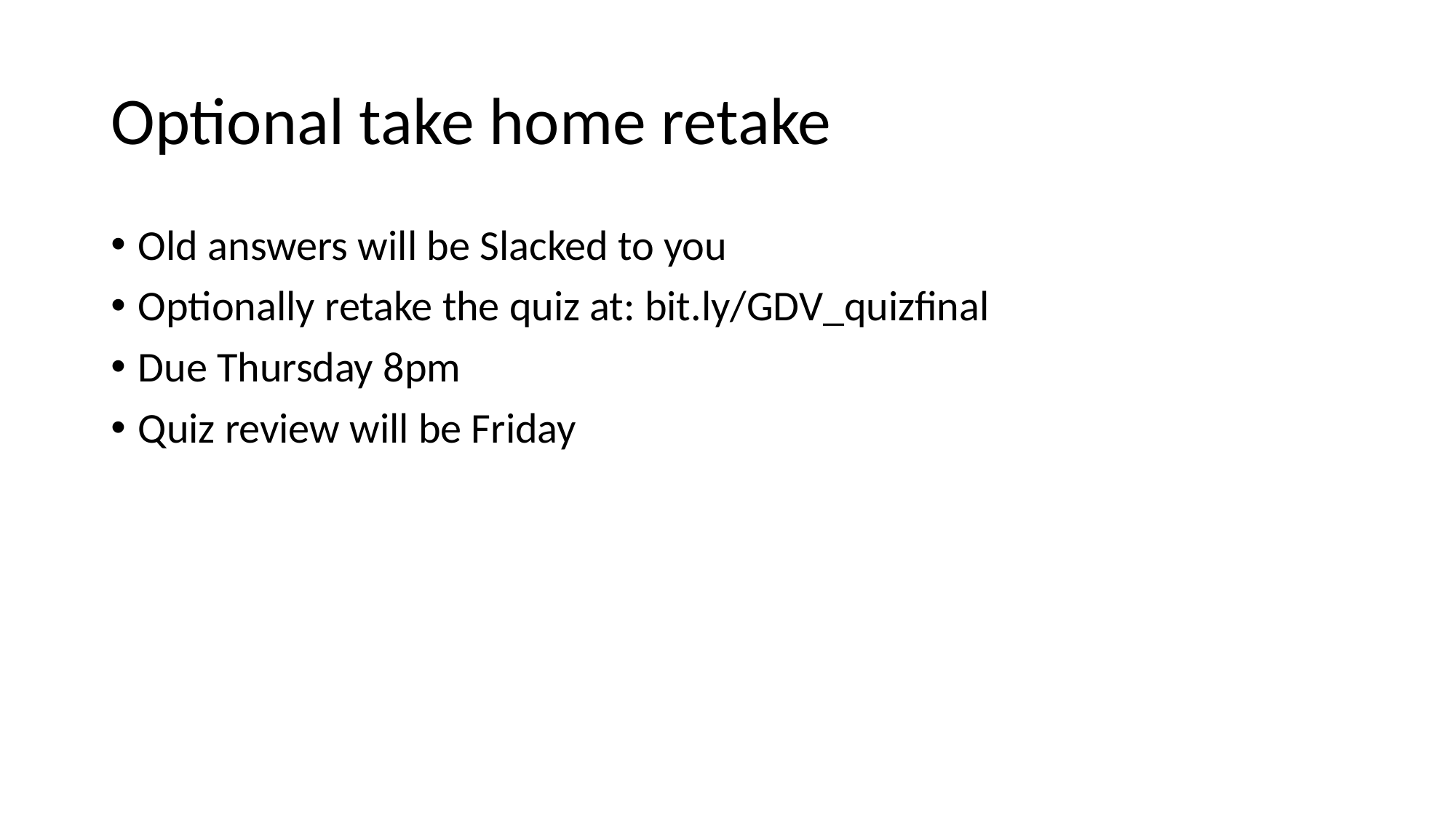

# Optional take home retake
Old answers will be Slacked to you
Optionally retake the quiz at: bit.ly/GDV_quizfinal
Due Thursday 8pm
Quiz review will be Friday